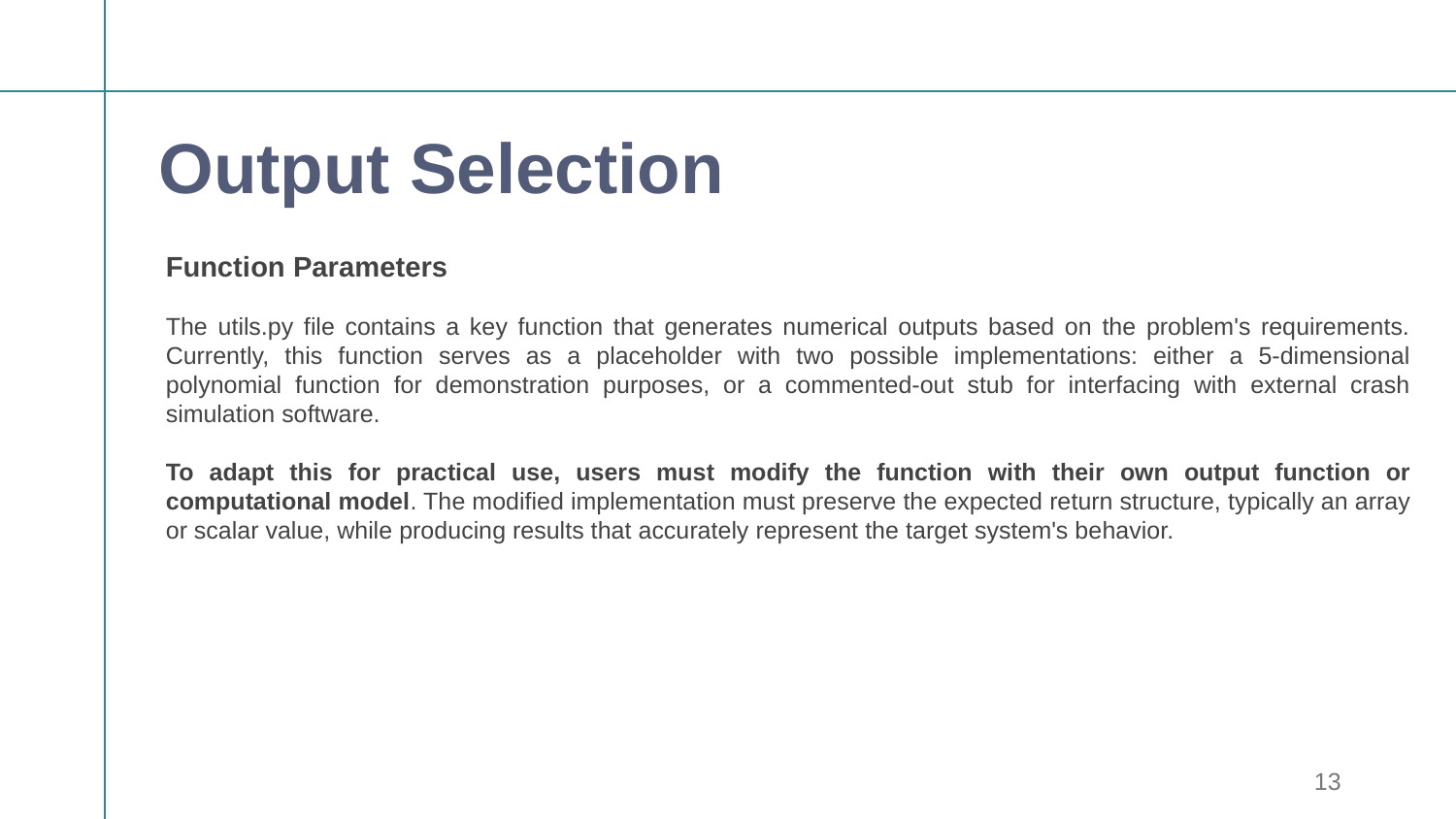

Output Selection
Function Parameters

The utils.py file contains a key function that generates numerical outputs based on the problem's requirements. Currently, this function serves as a placeholder with two possible implementations: either a 5-dimensional polynomial function for demonstration purposes, or a commented-out stub for interfacing with external crash simulation software.

To adapt this for practical use, users must modify the function with their own output function or computational model. The modified implementation must preserve the expected return structure, typically an array or scalar value, while producing results that accurately represent the target system's behavior.
13